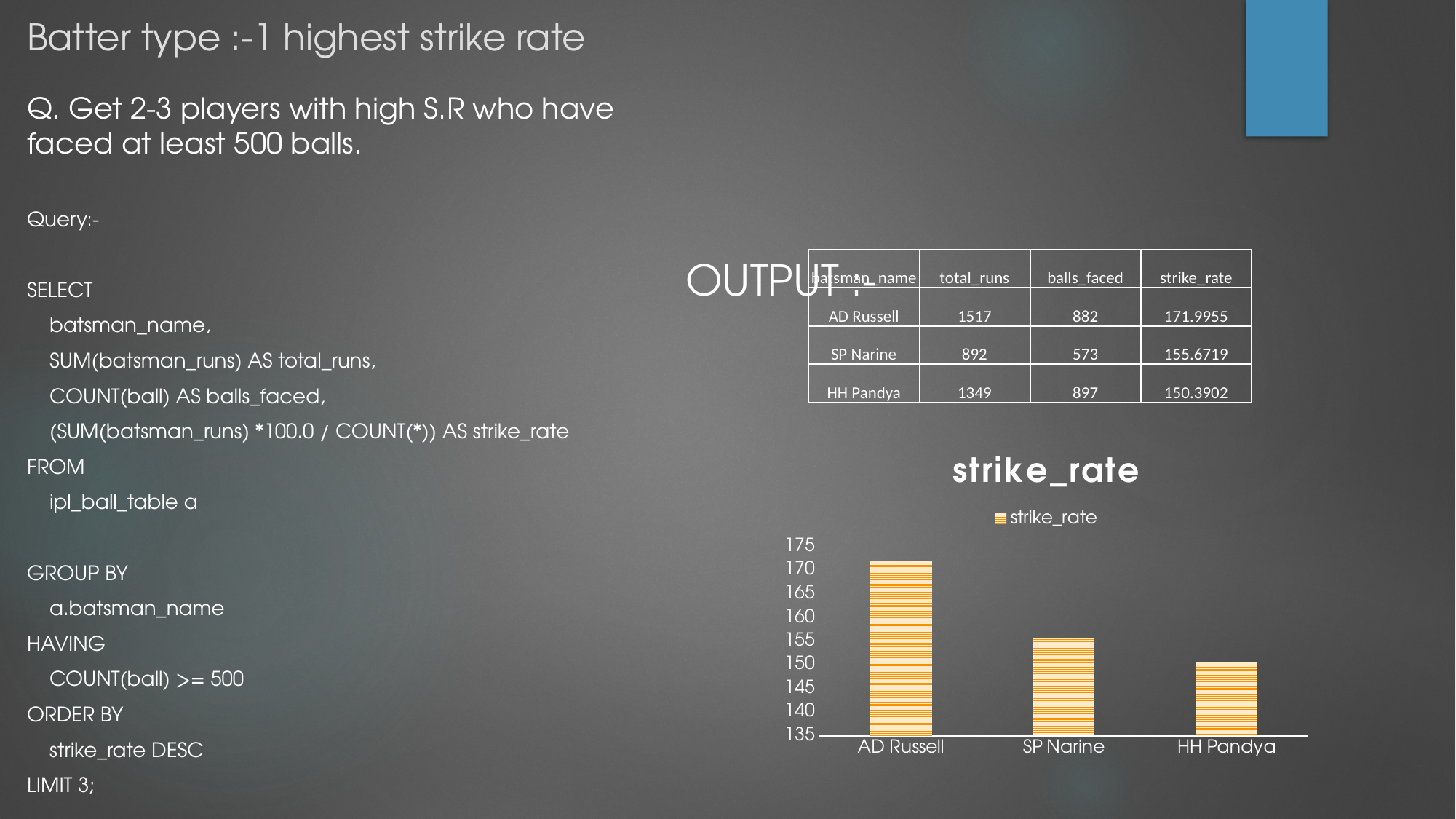

# Batter type :-1 highest strike rate

OUTPUT :-
Q. Get 2-3 players with high S.R who have faced at least 500 balls.

Query:-

SELECT
    batsman_name,
    SUM(batsman_runs) AS total_runs,
    COUNT(ball) AS balls_faced,
    (SUM(batsman_runs) *100.0 / COUNT(*)) AS strike_rate
FROM
    ipl_ball_table a

GROUP BY
    a.batsman_name
HAVING
    COUNT(ball) >= 500
ORDER BY
    strike_rate DESC
LIMIT 3;
| batsman\_name | total\_runs | balls\_faced | strike\_rate |
| --- | --- | --- | --- |
| AD Russell | 1517 | 882 | 171.9955 |
| SP Narine | 892 | 573 | 155.6719 |
| HH Pandya | 1349 | 897 | 150.3902 |

### Chart:

| Category | strike_rate |
|---|---|
| AD Russell | 171.995464852607 |
| SP Narine | 155.67190226876 |
| HH Pandya | 150.390189520624 |